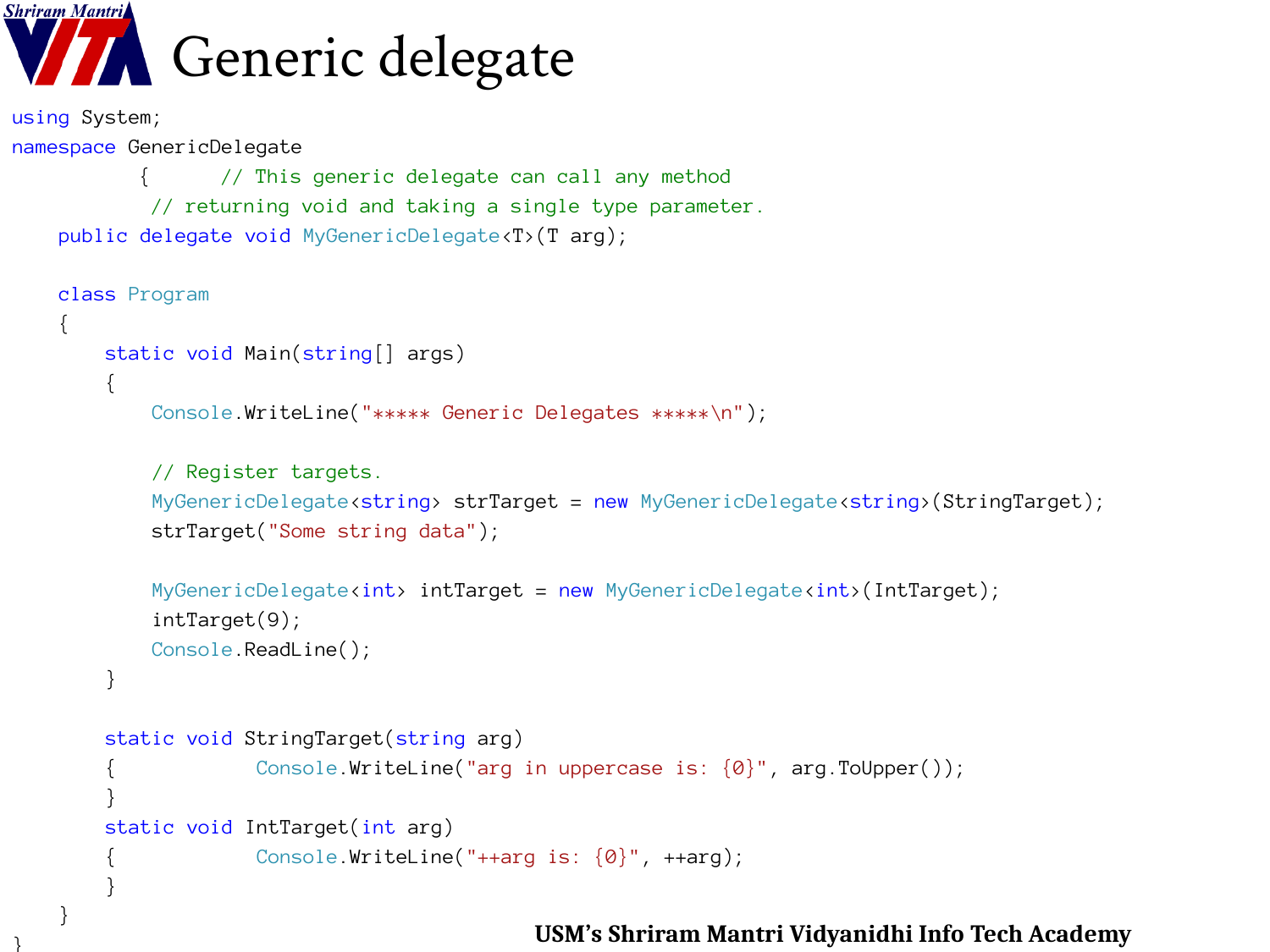

# Generic delegate
using System;
namespace GenericDelegate
	{      // This generic delegate can call any method
   	 // returning void and taking a single type parameter.
    public delegate void MyGenericDelegate<T>(T arg);

    class Program
    {
        static void Main(string[] args)
        {
            Console.WriteLine("***** Generic Delegates *****\n");

            // Register targets.
            MyGenericDelegate<string> strTarget = new MyGenericDelegate<string>(StringTarget);
            strTarget("Some string data");

            MyGenericDelegate<int> intTarget = new MyGenericDelegate<int>(IntTarget);
            intTarget(9);
            Console.ReadLine();
        }

        static void StringTarget(string arg)
        {            Console.WriteLine("arg in uppercase is: {0}", arg.ToUpper());
        }
        static void IntTarget(int arg)
        {            Console.WriteLine("++arg is: {0}", ++arg);
        }
    }
}